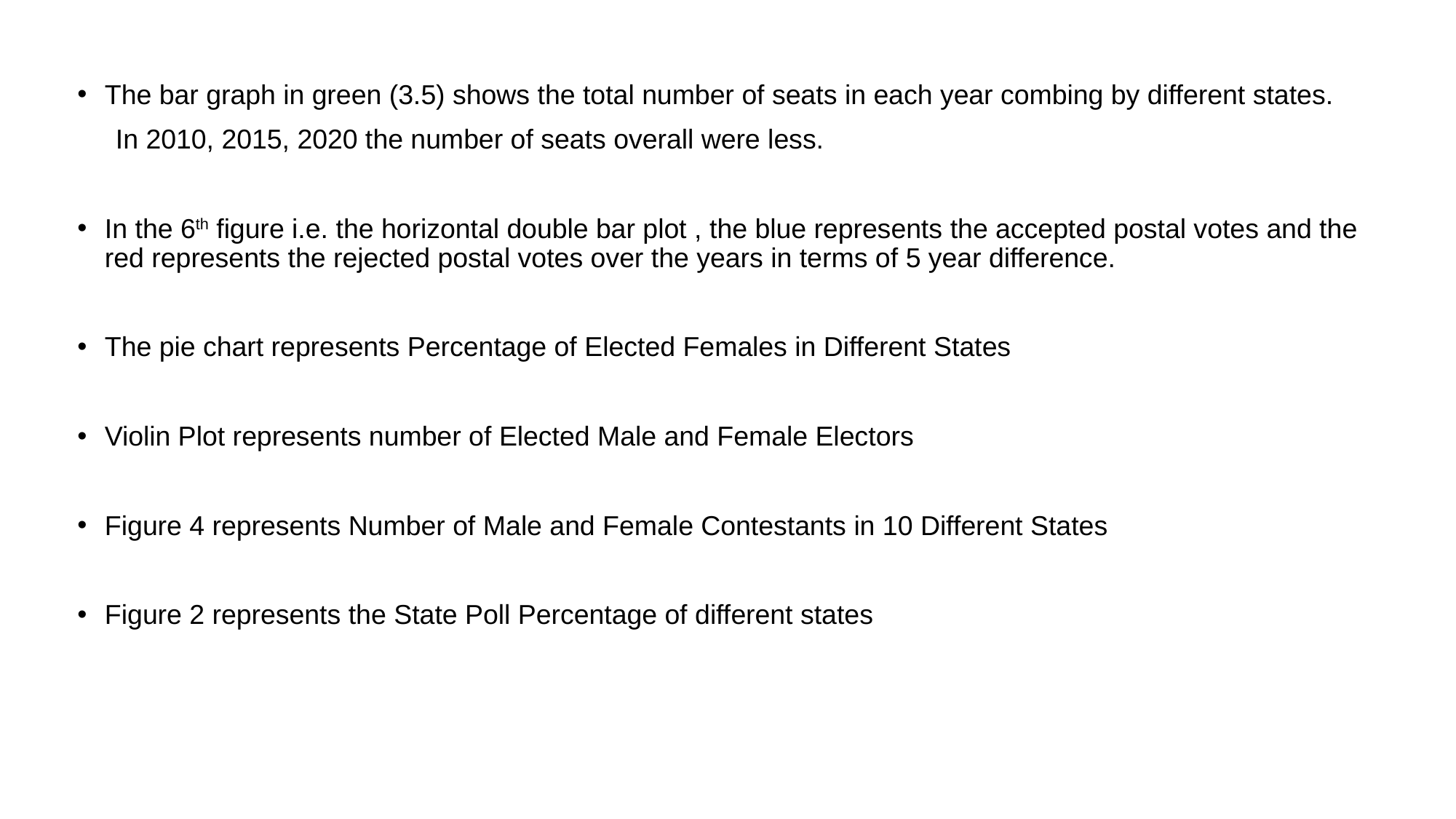

The bar graph in green (3.5) shows the total number of seats in each year combing by different states.
     In 2010, 2015, 2020 the number of seats overall were less.

In the 6th figure i.e. the horizontal double bar plot , the blue represents the accepted postal votes and the red represents the rejected postal votes over the years in terms of 5 year difference.

The pie chart represents Percentage of Elected Females in Different States

Violin Plot represents number of Elected Male and Female Electors

Figure 4 represents Number of Male and Female Contestants in 10 Different States

Figure 2 represents the State Poll Percentage of different states